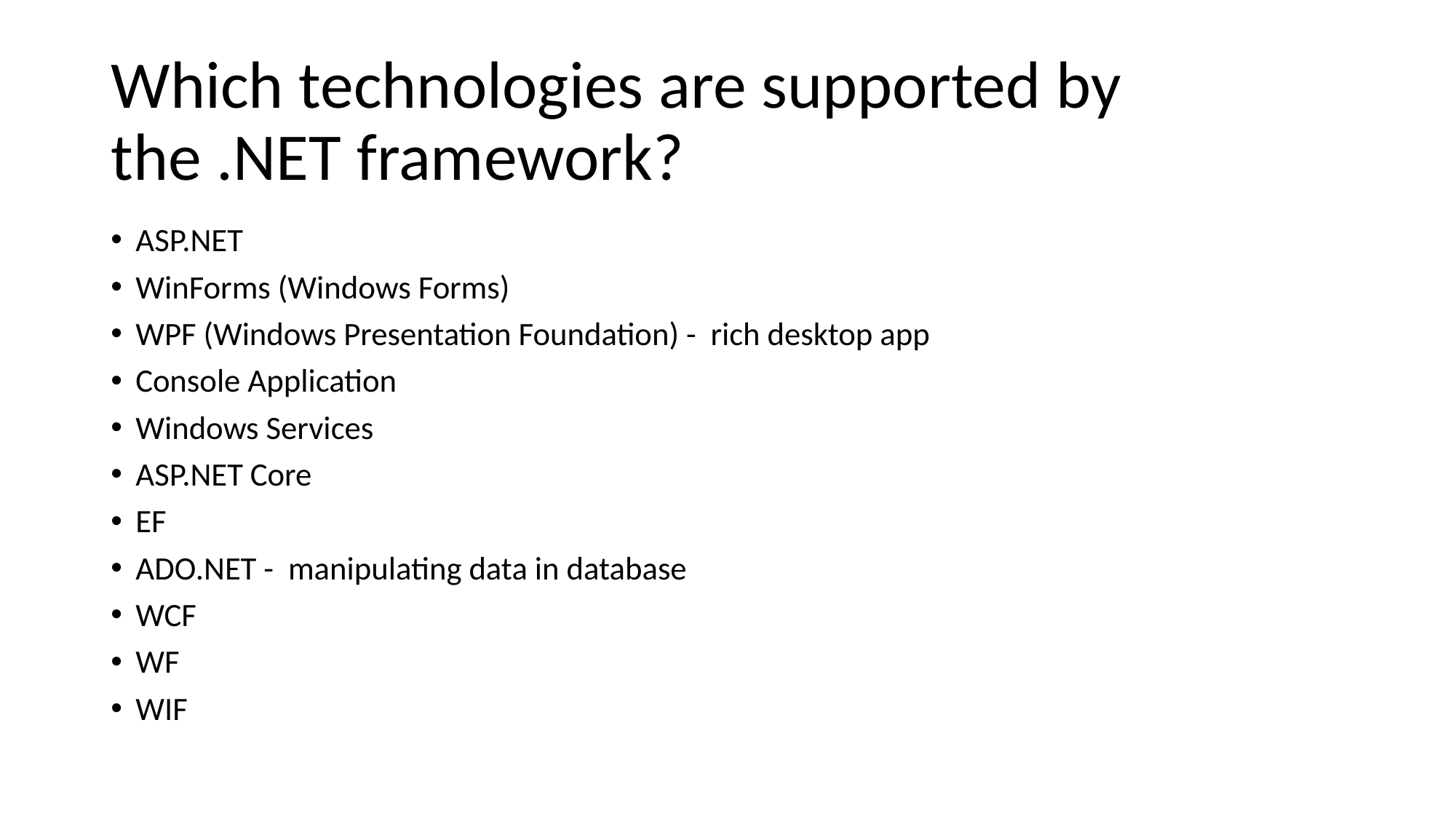

# Which technologies are supported by the .NET framework?
ASP.NET
WinForms (Windows Forms)
WPF (Windows Presentation Foundation) -  rich desktop app
Console Application
Windows Services
ASP.NET Core
EF
ADO.NET -  manipulating data in database
WCF
WF
WIF